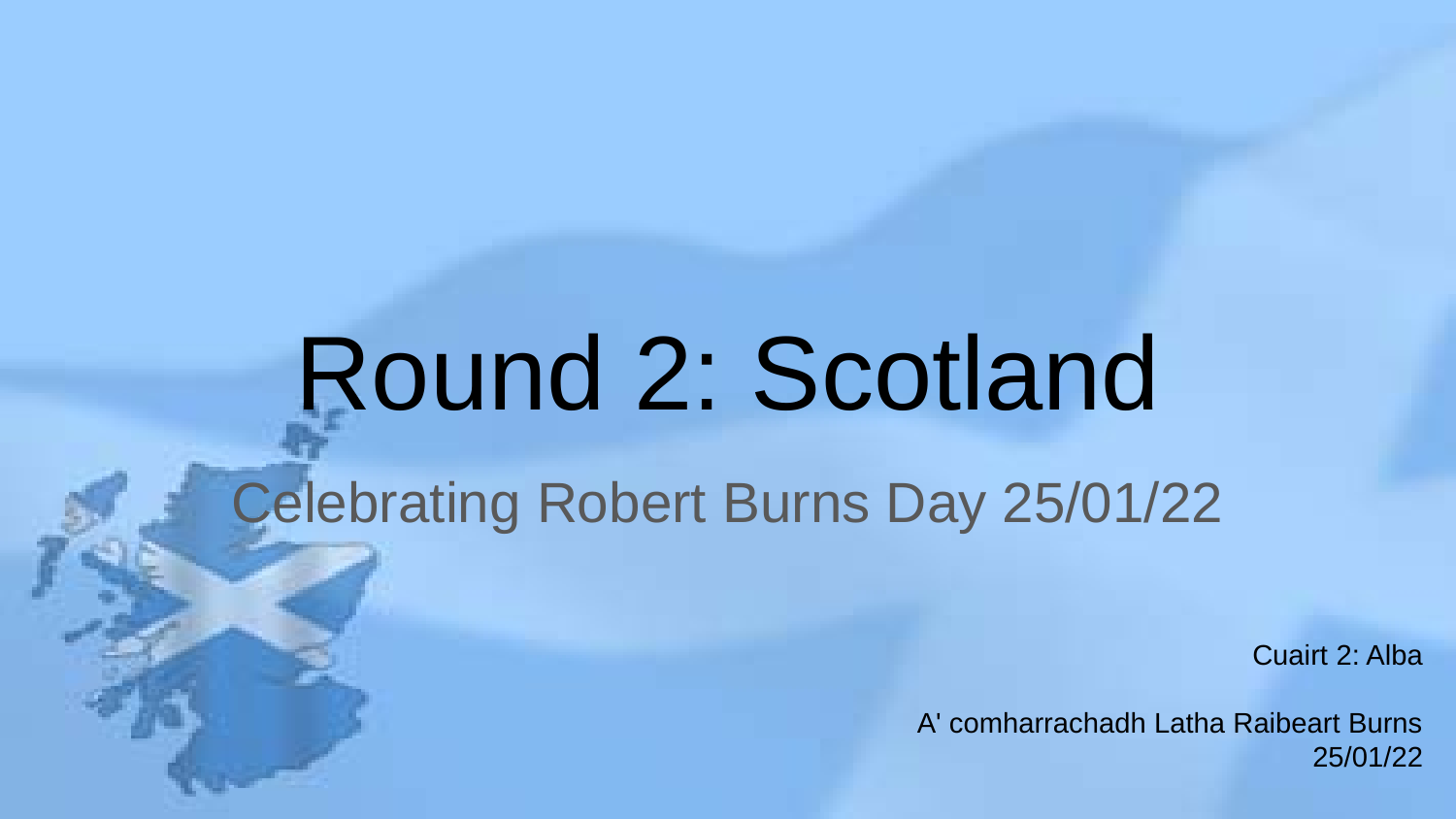

# Round 2: Scotland
Celebrating Robert Burns Day 25/01/22
Cuairt 2: Alba

A' comharrachadh Latha Raibeart Burns 25/01/22